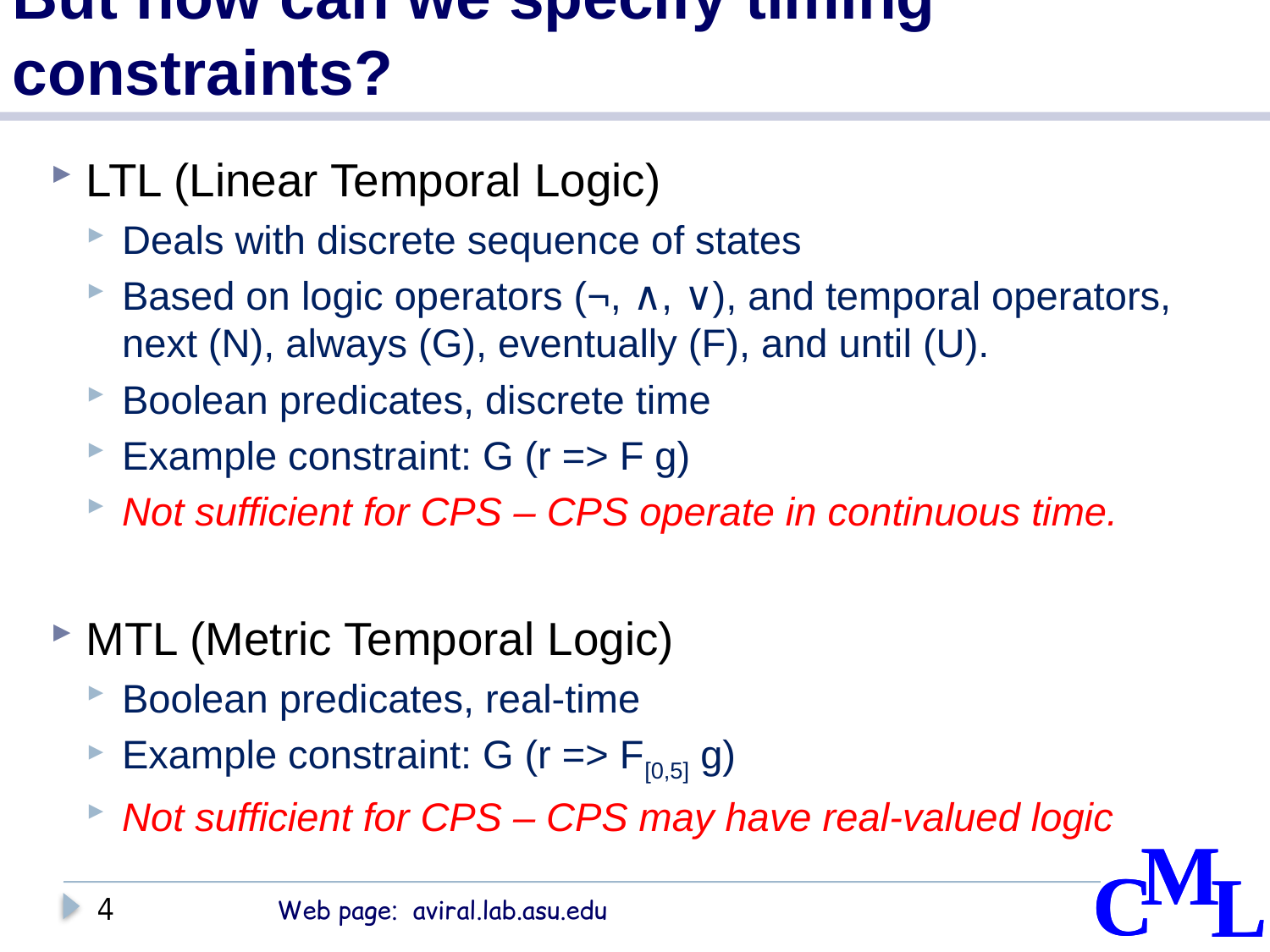

# But how can we specify timing constraints?
LTL (Linear Temporal Logic)
Deals with discrete sequence of states
Based on logic operators (¬, ∧, ∨), and temporal operators, next (N), always (G), eventually (F), and until (U).
Boolean predicates, discrete time
Example constraint: G (r => F g)
Not sufficient for CPS – CPS operate in continuous time.

MTL (Metric Temporal Logic)
Boolean predicates, real-time
Example constraint: G (r => F[0,5] g)
Not sufficient for CPS – CPS may have real-valued logic
4